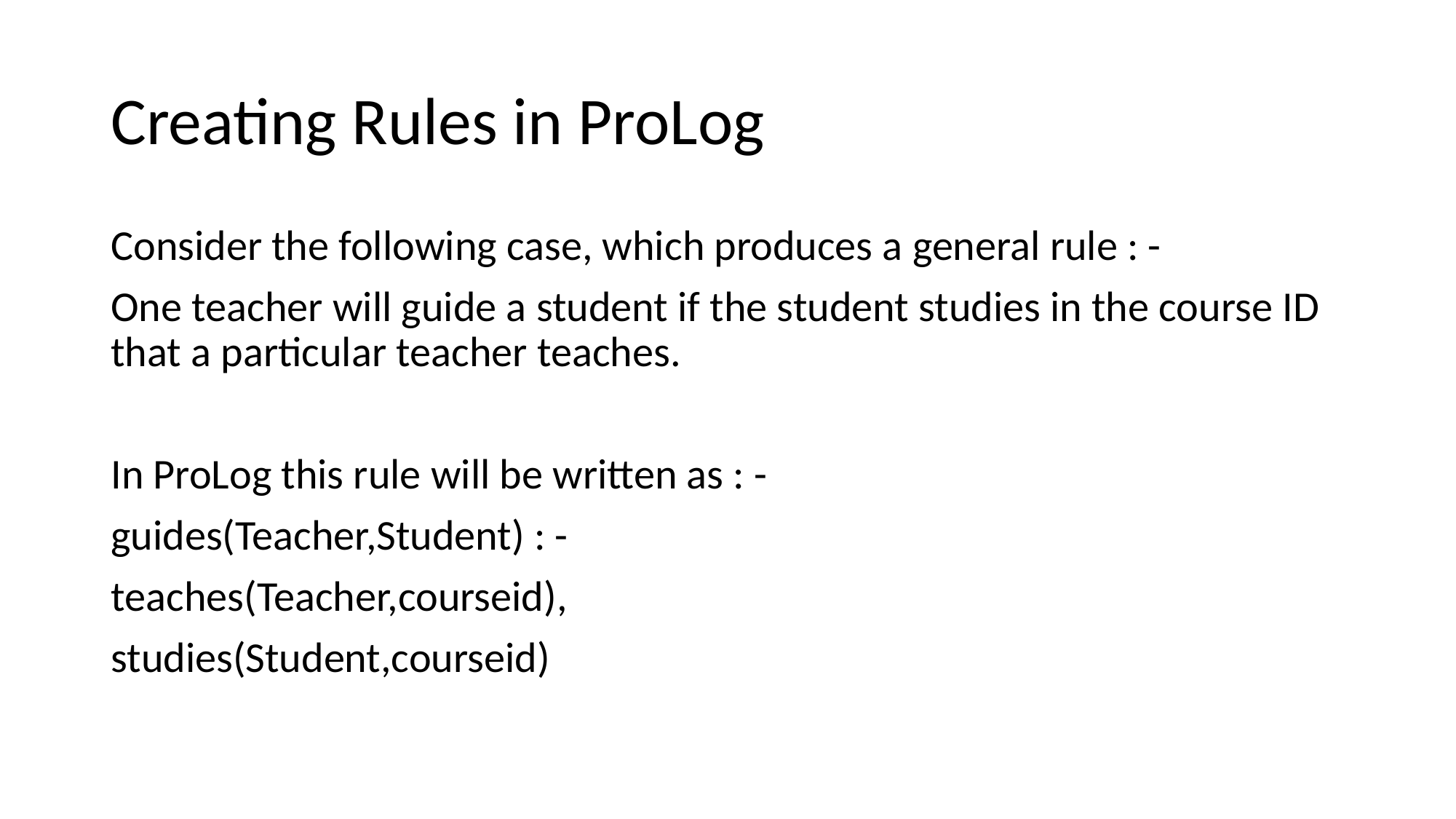

# Creating Rules in ProLog
Consider the following case, which produces a general rule : -
One teacher will guide a student if the student studies in the course ID that a particular teacher teaches.

In ProLog this rule will be written as : -
guides(Teacher,Student) : -
teaches(Teacher,courseid),
studies(Student,courseid)